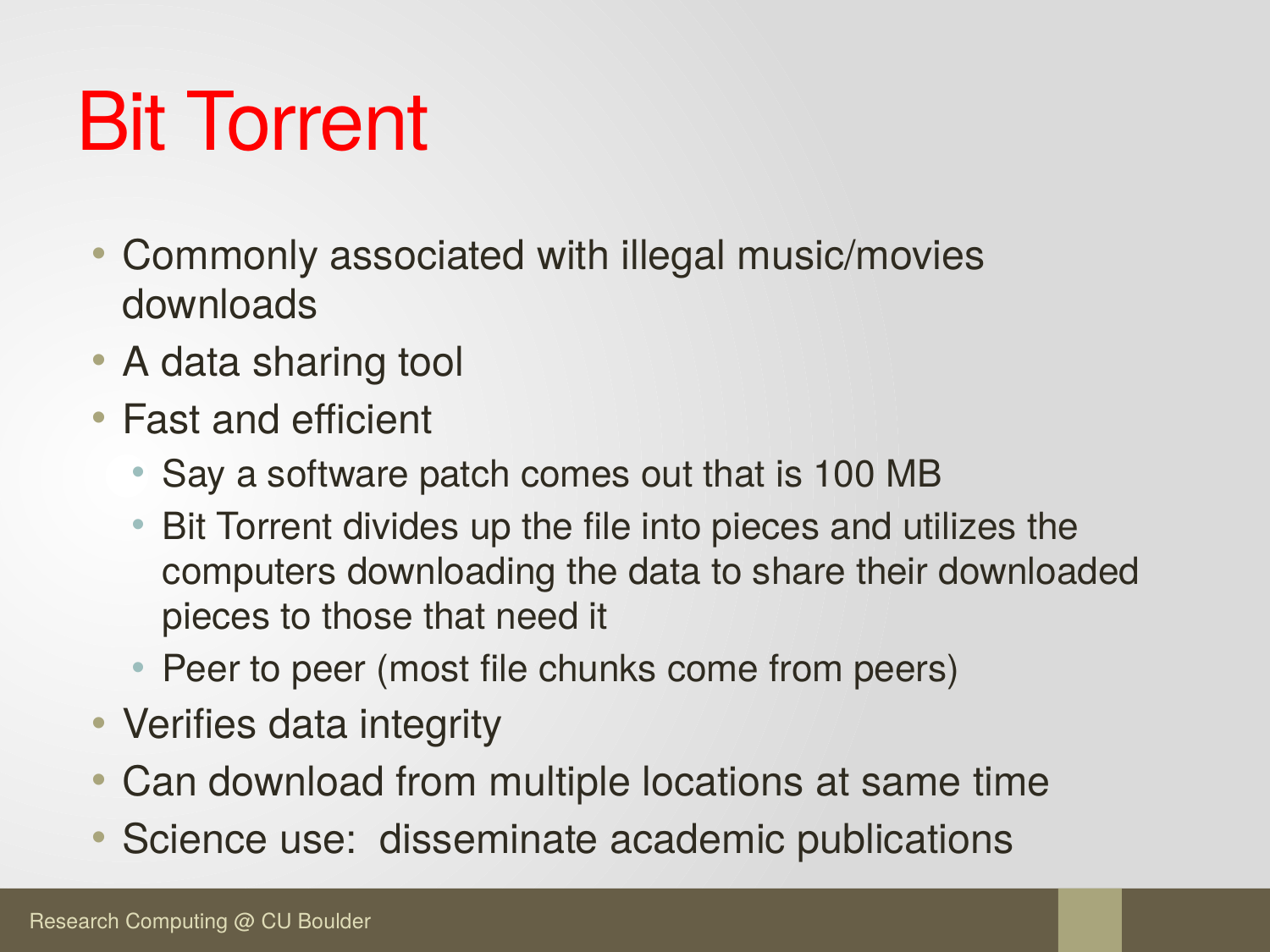

# Bit Torrent
Commonly associated with illegal music/movies downloads
A data sharing tool
Fast and efficient
Say a software patch comes out that is 100 MB
Bit Torrent divides up the file into pieces and utilizes the computers downloading the data to share their downloaded pieces to those that need it
Peer to peer (most file chunks come from peers)
Verifies data integrity
Can download from multiple locations at same time
Science use:  disseminate academic publications